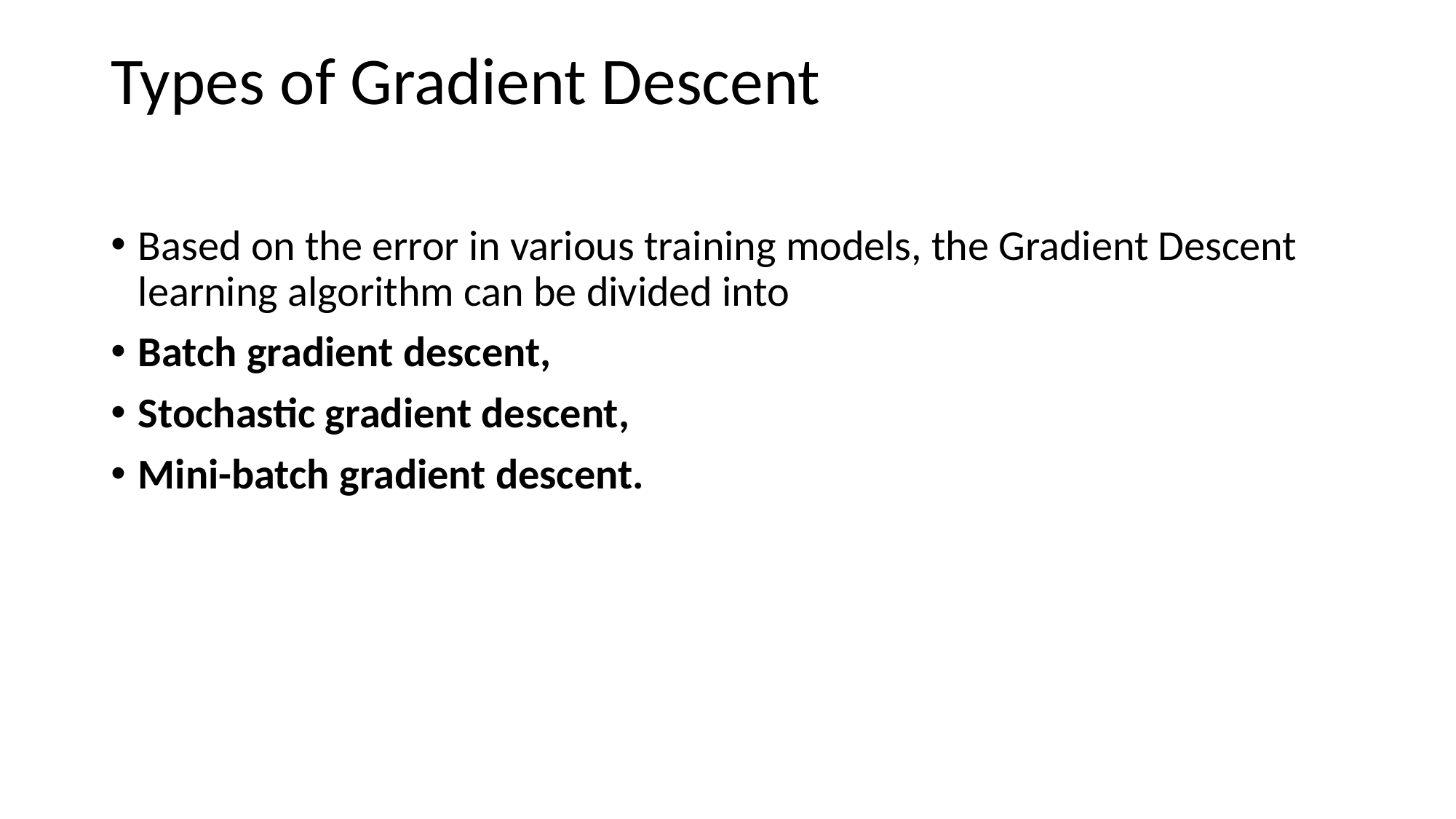

# Types of Gradient Descent
Based on the error in various training models, the Gradient Descent learning algorithm can be divided into
Batch gradient descent,
Stochastic gradient descent,
Mini-batch gradient descent.